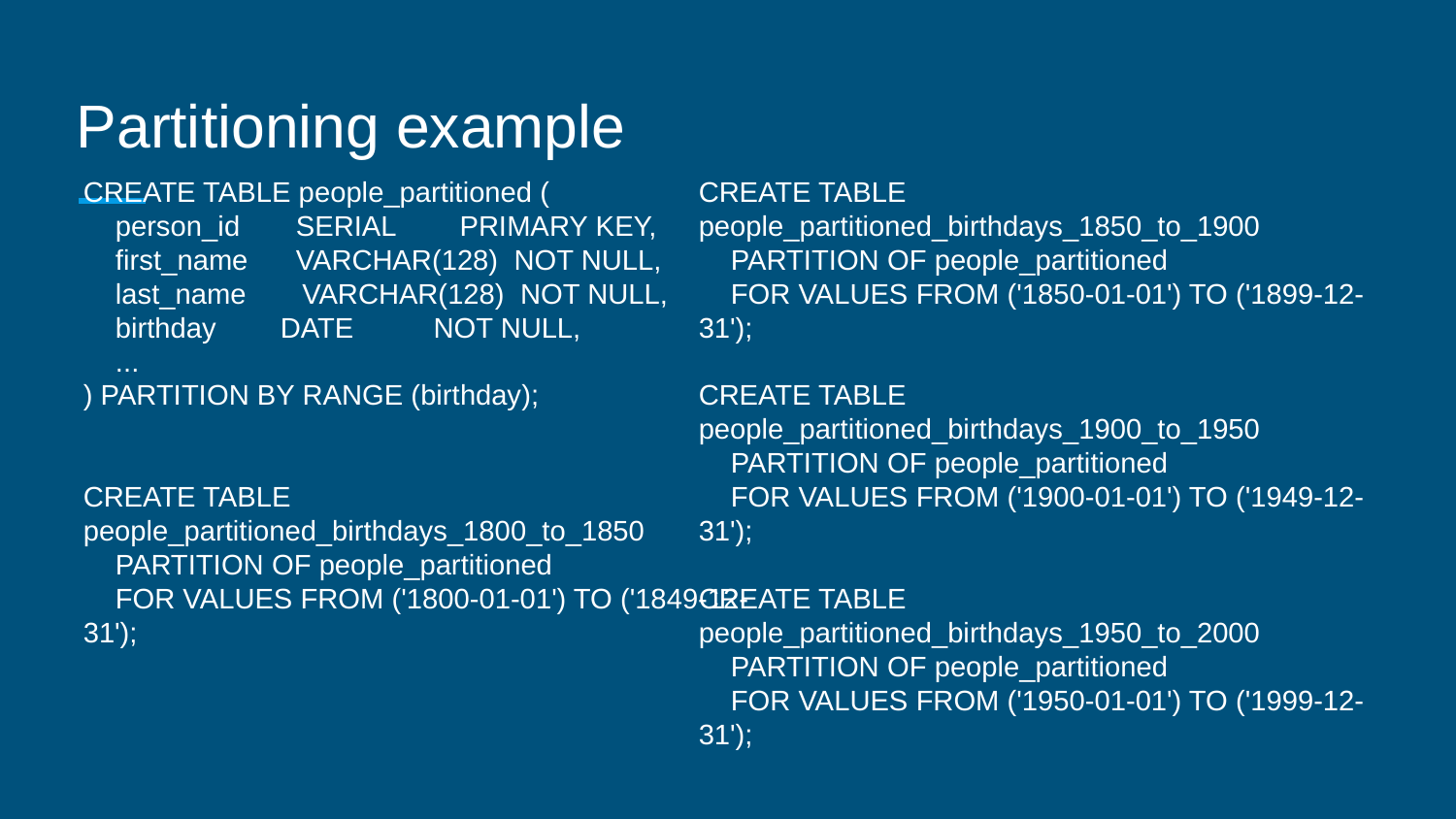

# Partitioning example
CREATE TABLE people_partitioned (
    person_id       SERIAL        PRIMARY KEY,
    first_name      VARCHAR(128)  NOT NULL,
    last_name       VARCHAR(128)  NOT NULL,
    birthday        DATE          NOT NULL,
    ...
) PARTITION BY RANGE (birthday);

CREATE TABLE people_partitioned_birthdays_1800_to_1850
    PARTITION OF people_partitioned
    FOR VALUES FROM ('1800-01-01') TO ('1849-12-31');

CREATE TABLE people_partitioned_birthdays_1850_to_1900
    PARTITION OF people_partitioned
    FOR VALUES FROM ('1850-01-01') TO ('1899-12-31');

CREATE TABLE people_partitioned_birthdays_1900_to_1950
    PARTITION OF people_partitioned
    FOR VALUES FROM ('1900-01-01') TO ('1949-12-31');

CREATE TABLE people_partitioned_birthdays_1950_to_2000
    PARTITION OF people_partitioned
    FOR VALUES FROM ('1950-01-01') TO ('1999-12-31');